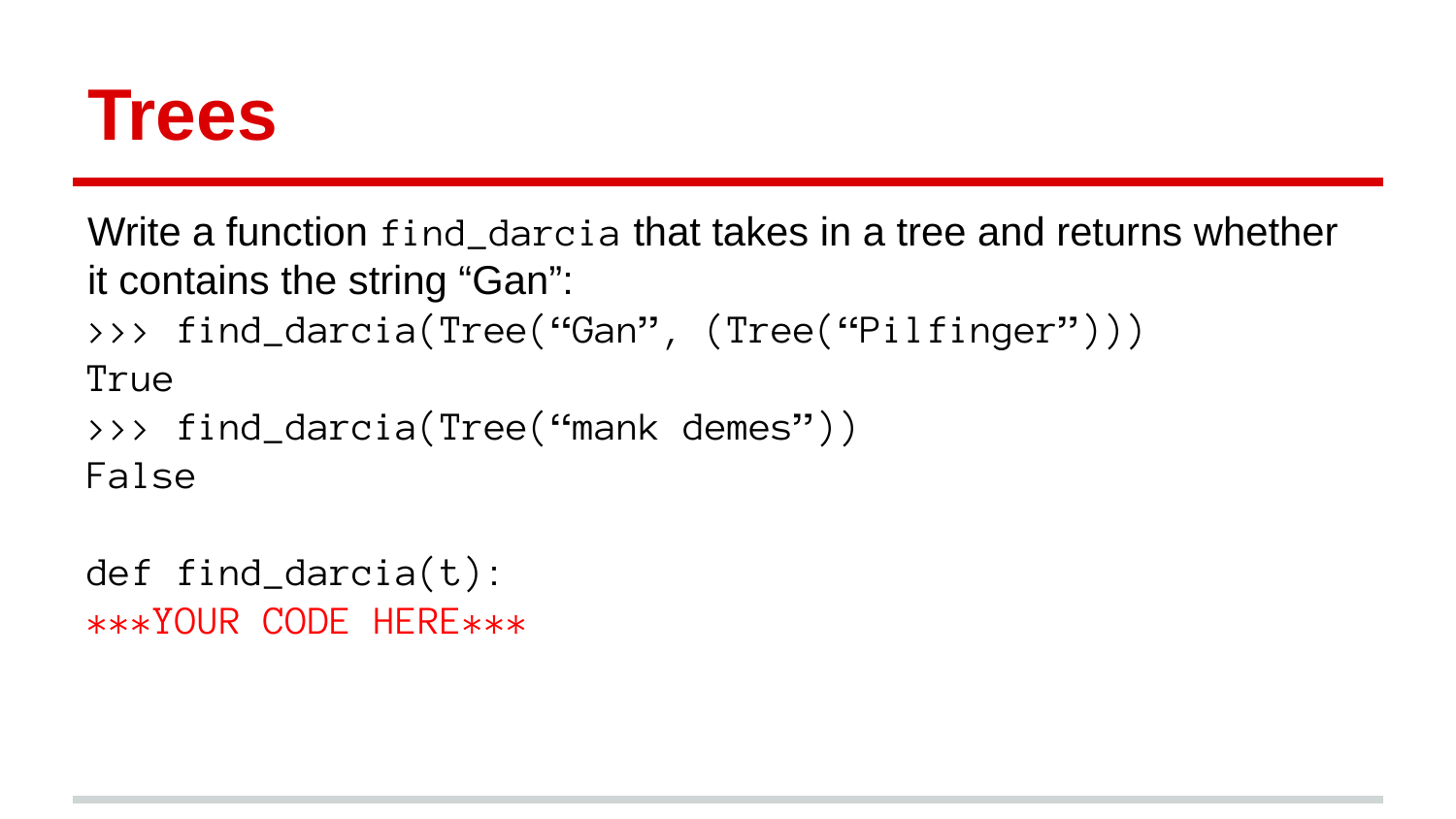

# Trees
Write a function find_darcia that takes in a tree and returns whether it contains the string “Gan”:
>>> find_darcia(Tree(“Gan”, (Tree(“Pilfinger”)))
True
>>> find_darcia(Tree(“mank demes”))
False

def find_darcia(t):
***YOUR CODE HERE***